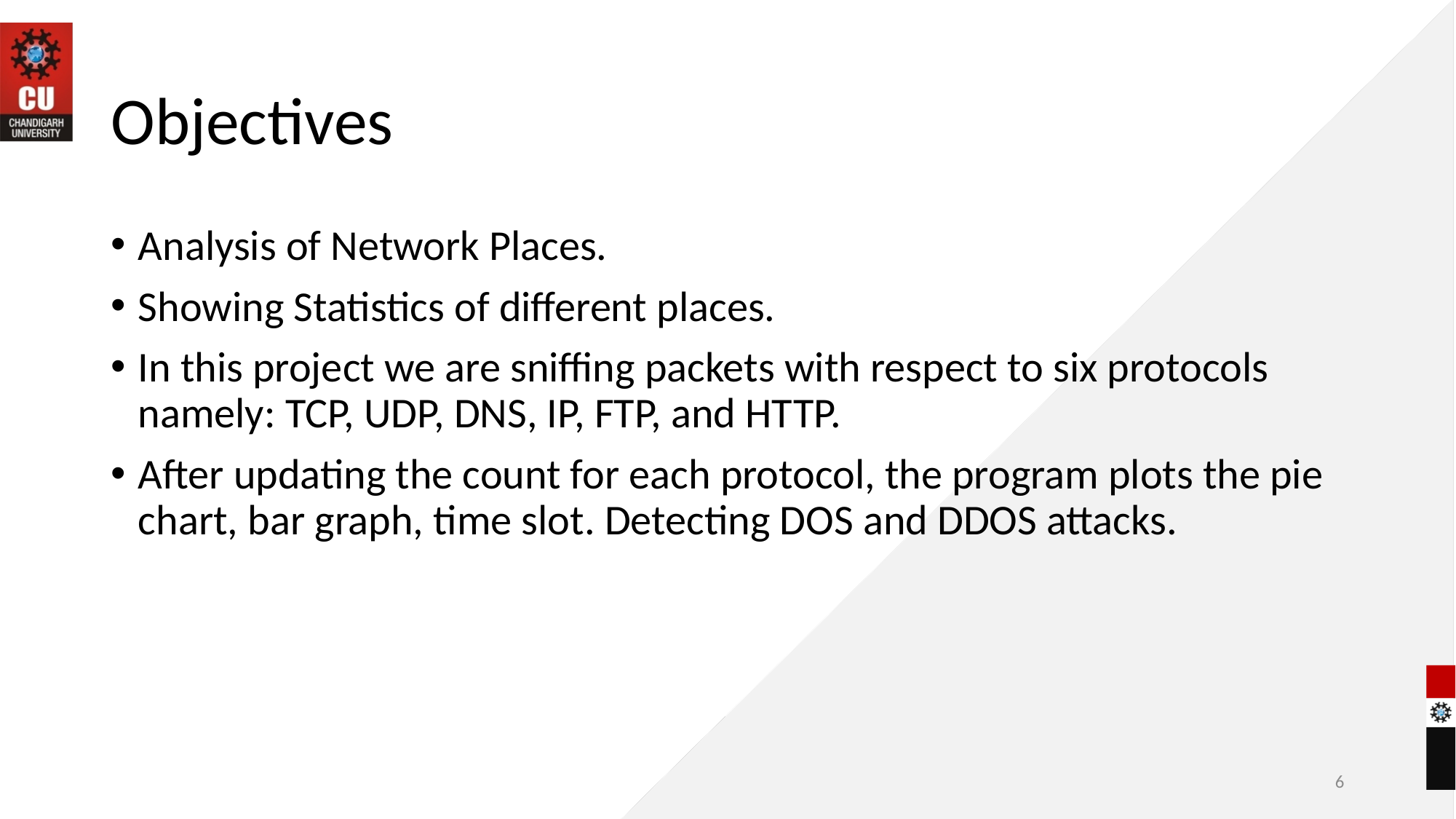

# Objectives
Analysis of Network Places.
Showing Statistics of different places.
In this project we are sniffing packets with respect to six protocols namely: TCP, UDP, DNS, IP, FTP, and HTTP.
After updating the count for each protocol, the program plots the pie chart, bar graph, time slot. Detecting DOS and DDOS attacks.
6